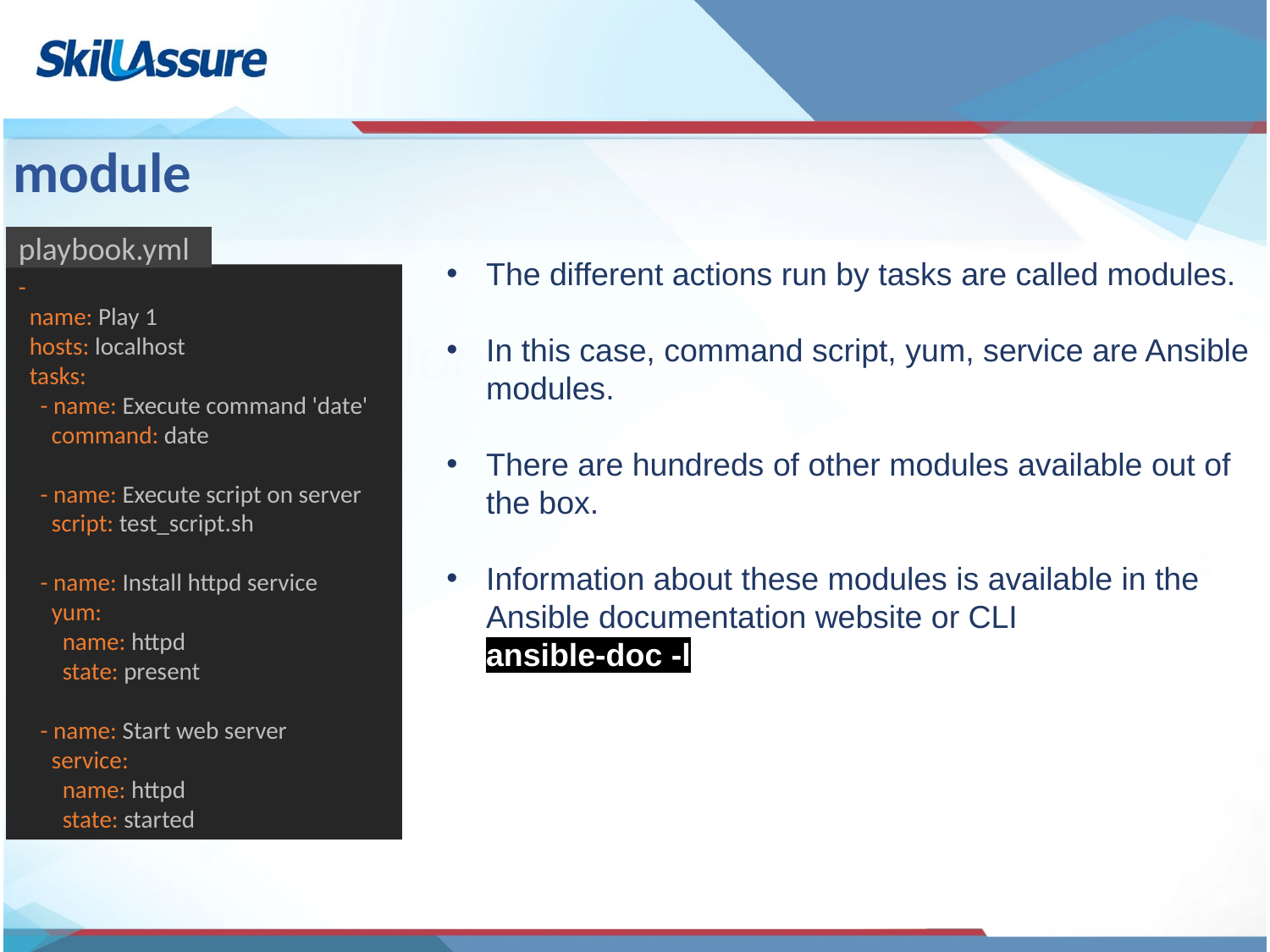

# module
playbook.yml
The different actions run by tasks are called modules.

In this case, command script, yum, service are Ansible modules.

There are hundreds of other modules available out of the box.

Information about these modules is available in the Ansible documentation website or CLI
ansible-doc -l

-
  name: Play 1
  hosts: localhost
  tasks:
    - name: Execute command 'date'
      command: date

    - name: Execute script on server
      script: test_script.sh

    - name: Install httpd service
      yum:
        name: httpd
        state: present

    - name: Start web server
      service:
        name: httpd
        state: started